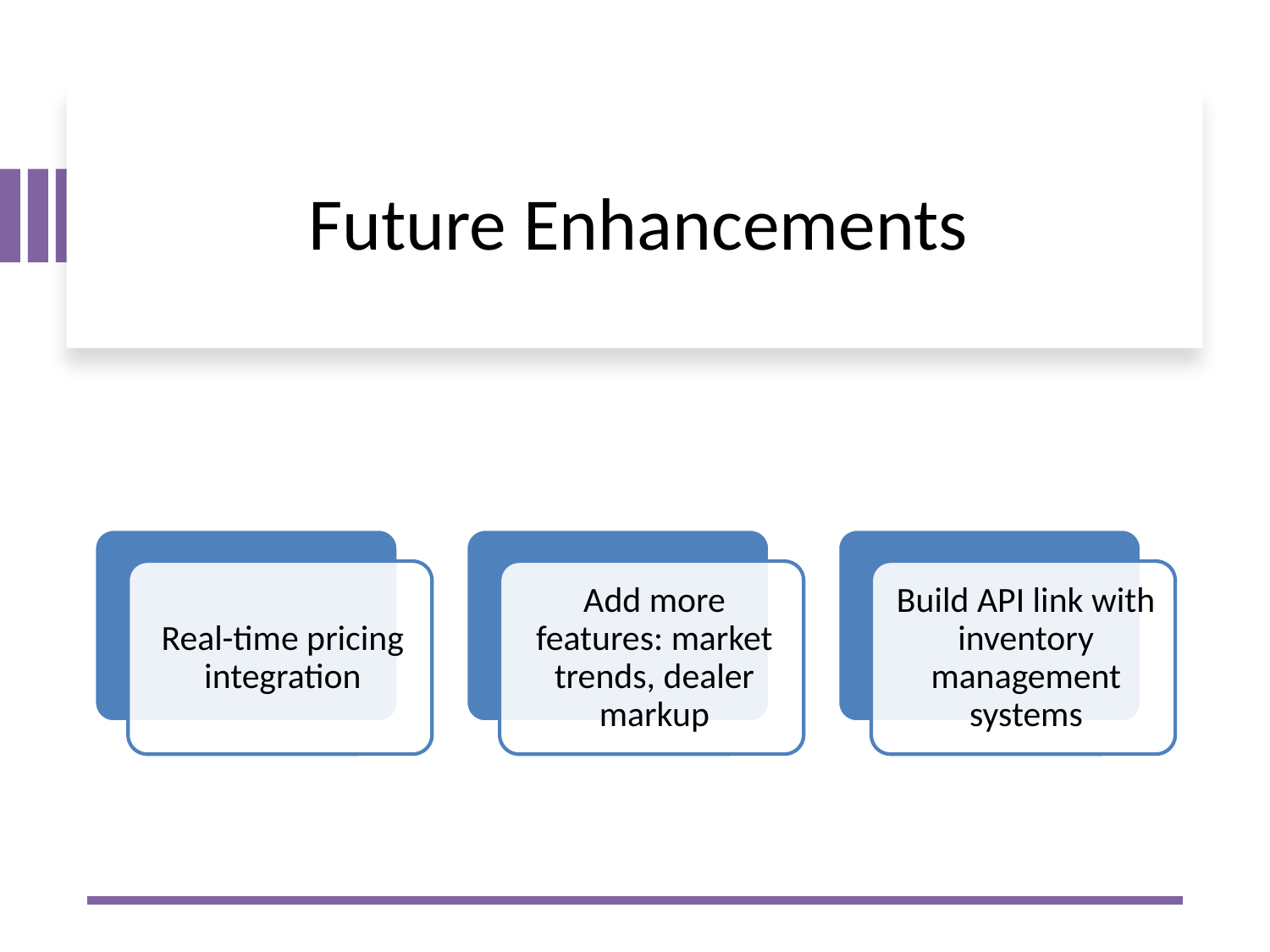

# Future Enhancements

Real-time pricing integration
Add more features: market trends, dealer markup
Build API link with inventory management systems